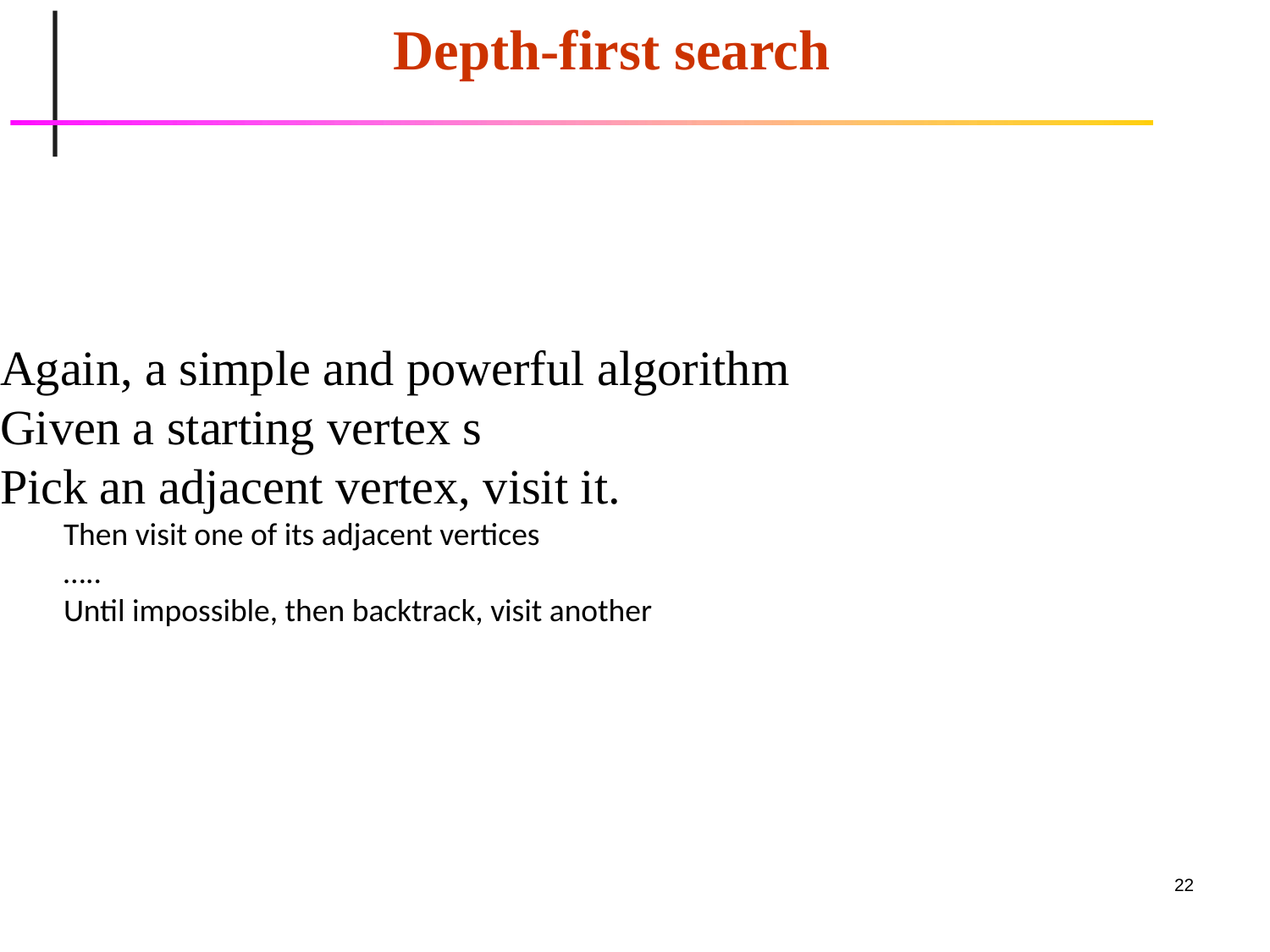

# Depth-first search
Again, a simple and powerful algorithm
Given a starting vertex s
Pick an adjacent vertex, visit it.
Then visit one of its adjacent vertices
…..
Until impossible, then backtrack, visit another
22